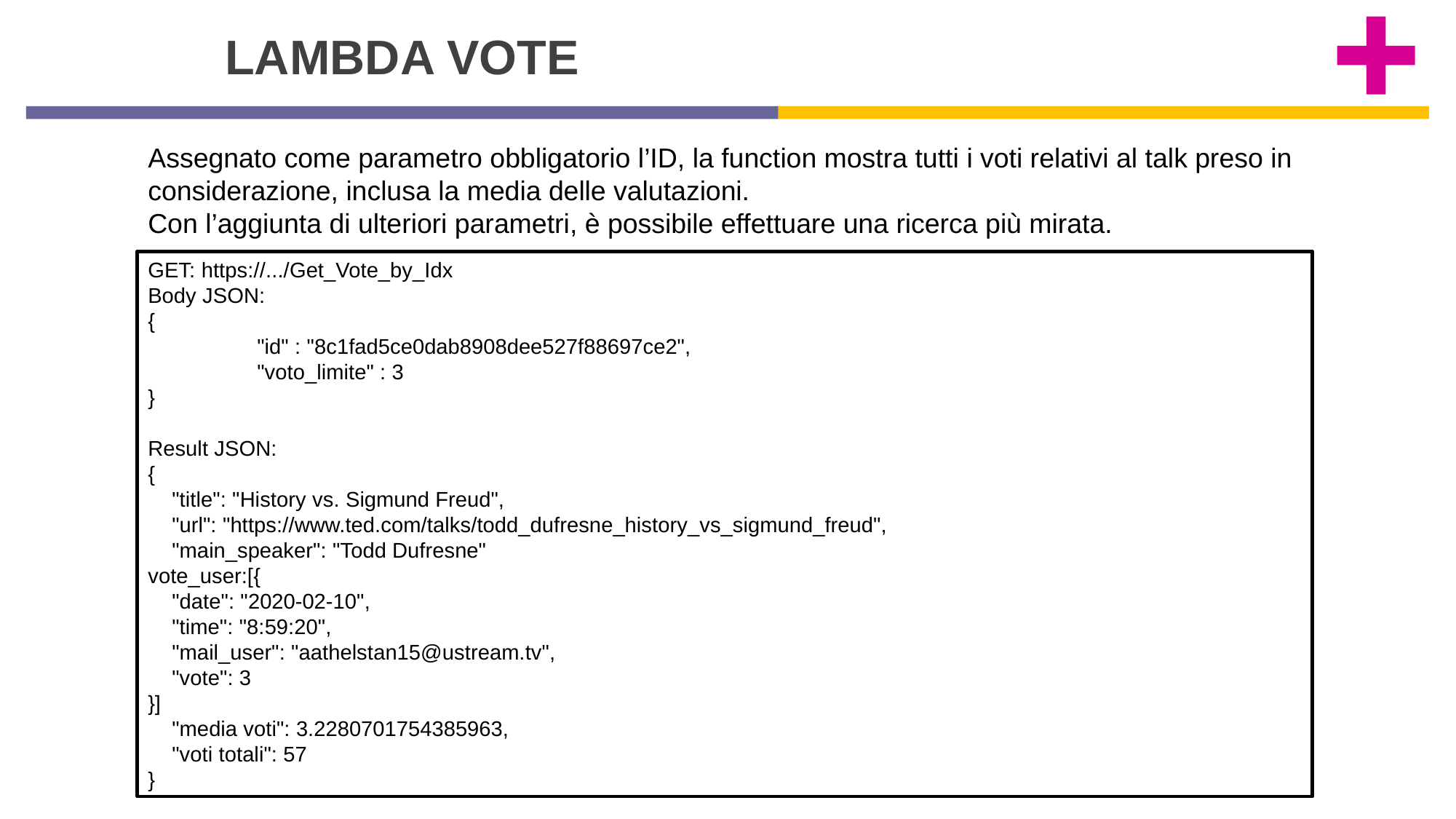

LAMBDA VOTE

Assegnato come parametro obbligatorio l’ID, la function mostra tutti i voti relativi al talk preso in considerazione, inclusa la media delle valutazioni.
Con l’aggiunta di ulteriori parametri, è possibile effettuare una ricerca più mirata.
GET: https://.../Get_Vote_by_Idx
Body JSON:
{
	"id" : "8c1fad5ce0dab8908dee527f88697ce2",
	"voto_limite" : 3
}

Result JSON:
{
    "title": "History vs. Sigmund Freud",
    "url": "https://www.ted.com/talks/todd_dufresne_history_vs_sigmund_freud",
    "main_speaker": "Todd Dufresne"
vote_user:[{
    "date": "2020-02-10",
    "time": "8:59:20",
    "mail_user": "aathelstan15@ustream.tv",
    "vote": 3
}]
    "media voti": 3.2280701754385963,
    "voti totali": 57
}